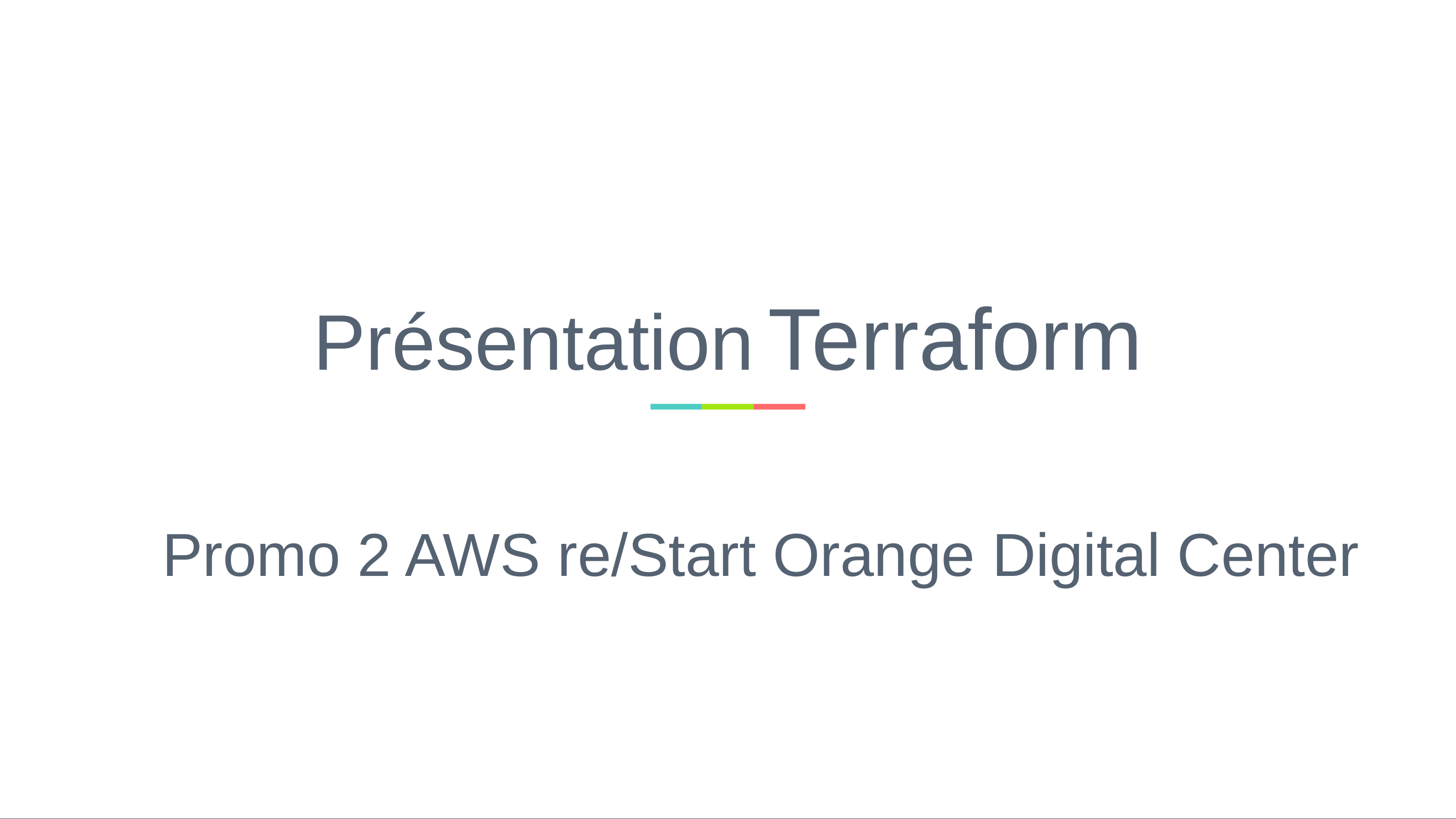

# Présentation Terraform
Promo 2 AWS re/Start Orange Digital Center